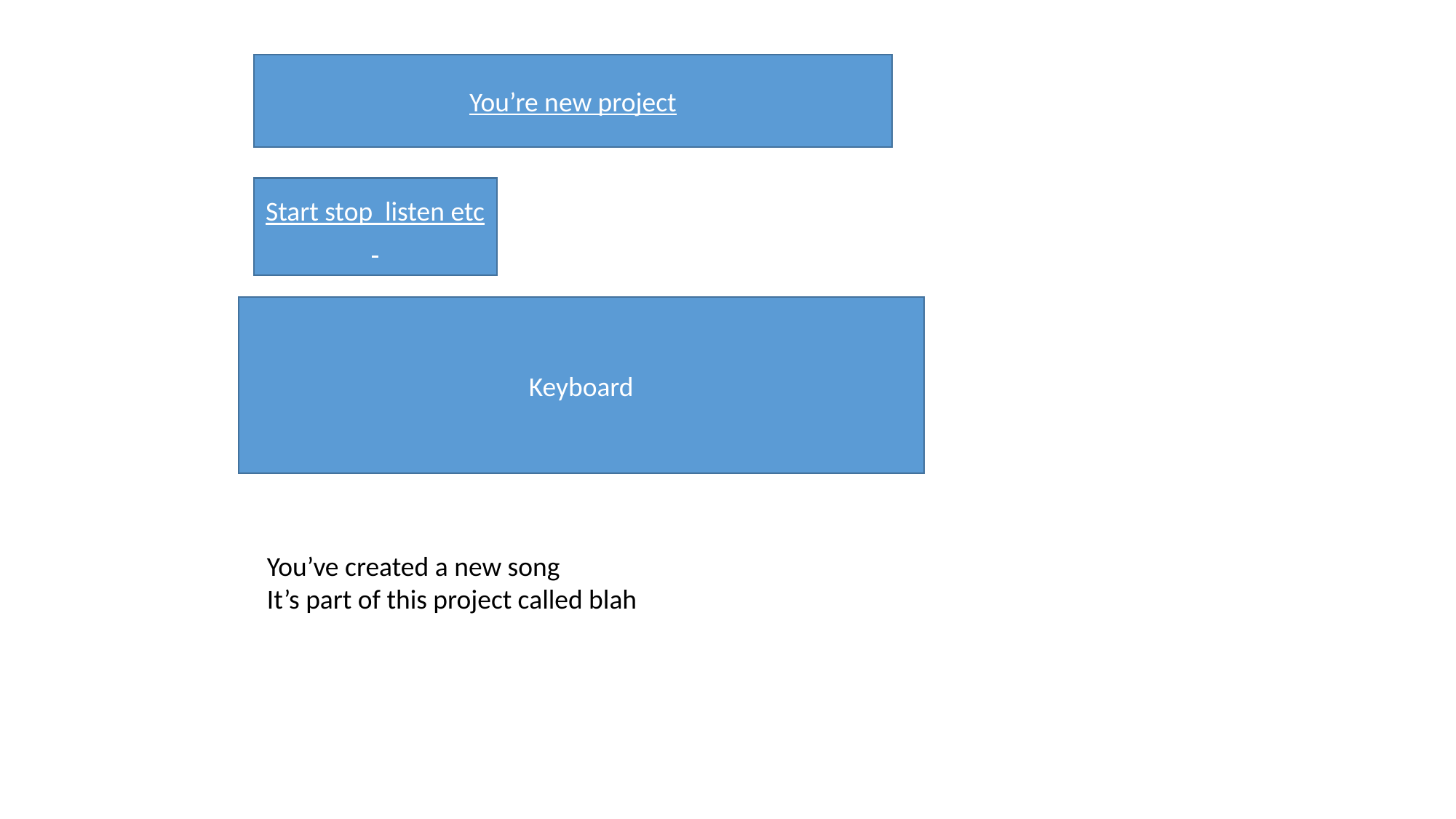

You’re new project
Start stop  listen etc
Keyboard
You’ve created a new song
It’s part of this project called blah